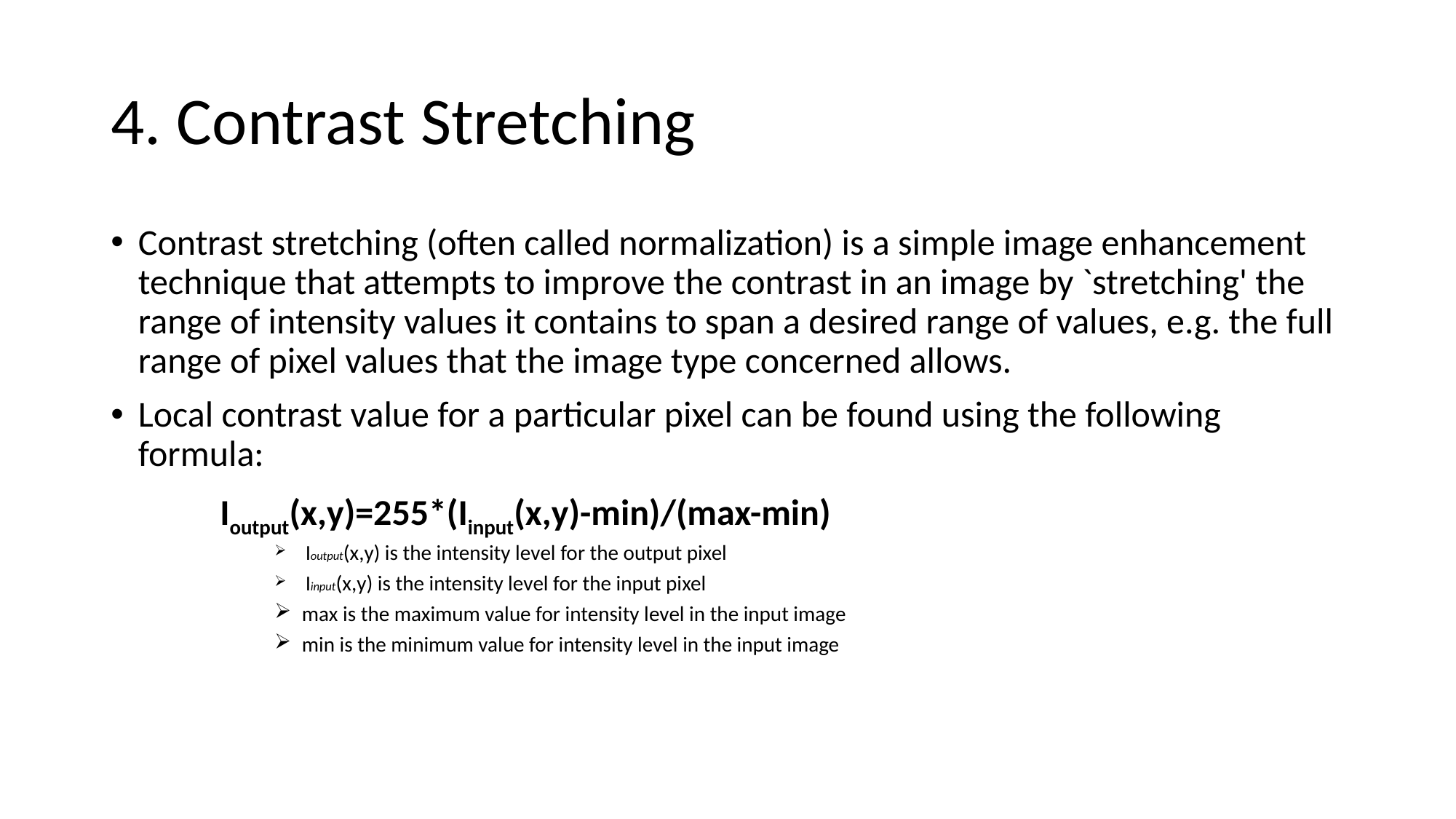

# 4. Contrast Stretching
Contrast stretching (often called normalization) is a simple image enhancement technique that attempts to improve the contrast in an image by `stretching' the range of intensity values it contains to span a desired range of values, e.g. the full range of pixel values that the image type concerned allows.
Local contrast value for a particular pixel can be found using the following formula:
	Ioutput(x,y)=255*(Iinput(x,y)-min)/(max-min)
 Ioutput(x,y) is the intensity level for the output pixel
 Iinput(x,y) is the intensity level for the input pixel
max is the maximum value for intensity level in the input image
min is the minimum value for intensity level in the input image